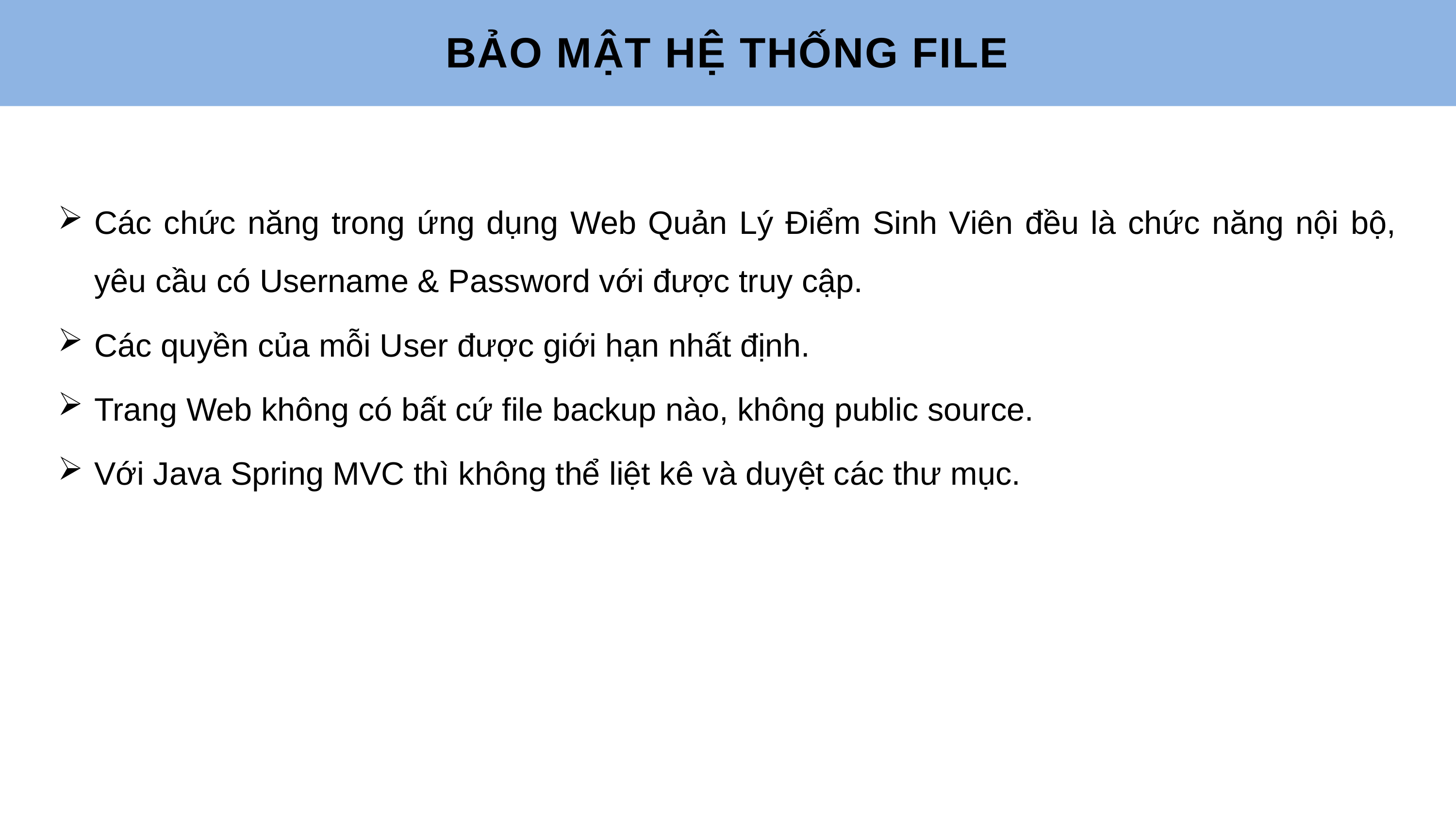

BẢO MẬT HỆ THỐNG FILE
Các chức năng trong ứng dụng Web Quản Lý Điểm Sinh Viên đều là chức năng nội bộ, yêu cầu có Username & Password với được truy cập.
Các quyền của mỗi User được giới hạn nhất định.
Trang Web không có bất cứ file backup nào, không public source.
Với Java Spring MVC thì không thể liệt kê và duyệt các thư mục.